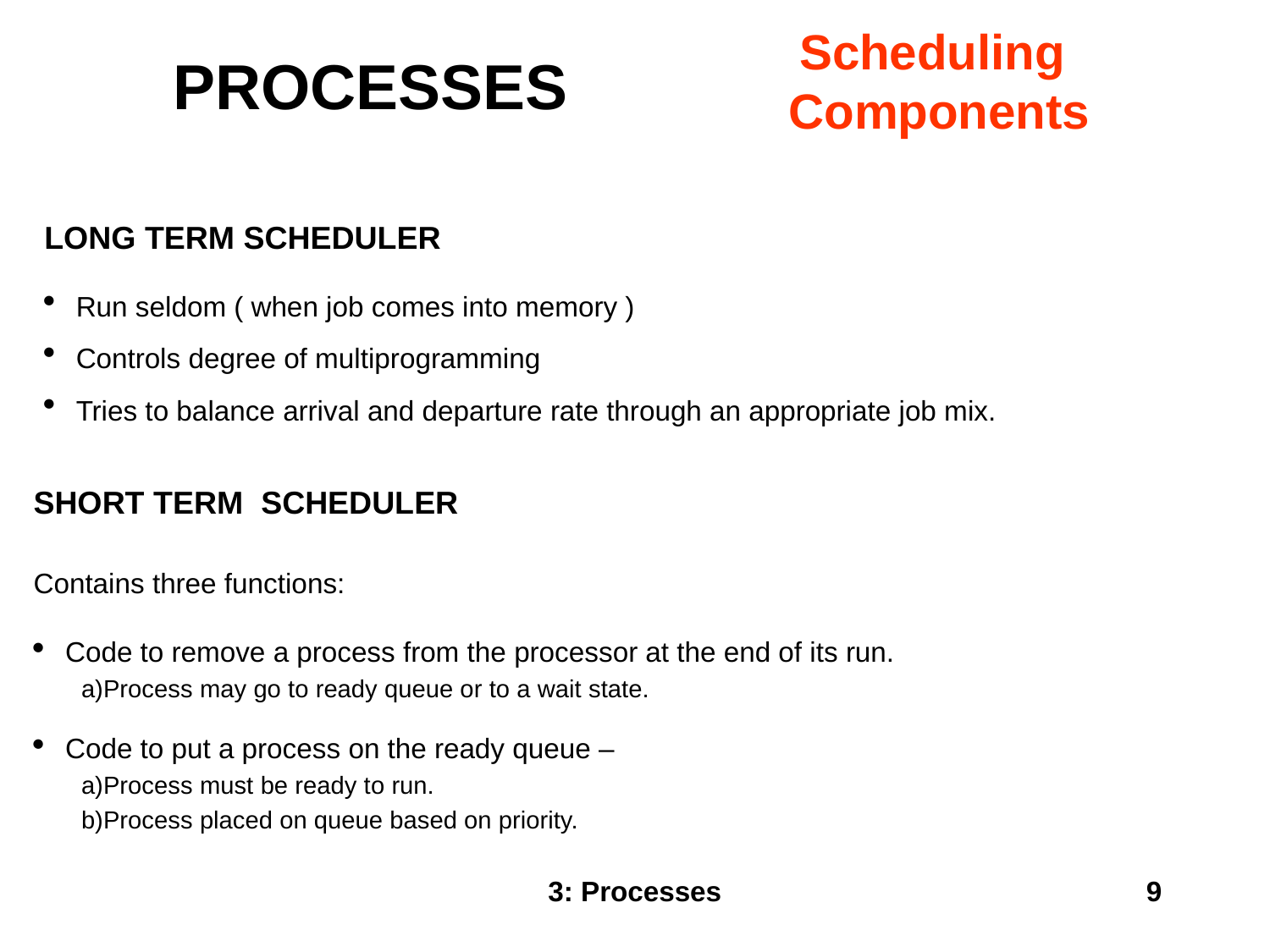

# PROCESSES
Scheduling
Components
LONG TERM SCHEDULER

Run seldom ( when job comes into memory )

Controls degree of multiprogramming

Tries to balance arrival and departure rate through an appropriate job mix.
SHORT TERM  SCHEDULER

Contains three functions:

Code to remove a process from the processor at the end of its run.
a)Process may go to ready queue or to a wait state.

Code to put a process on the ready queue –
a)Process must be ready to run.
b)Process placed on queue based on priority.

3: Processes
9